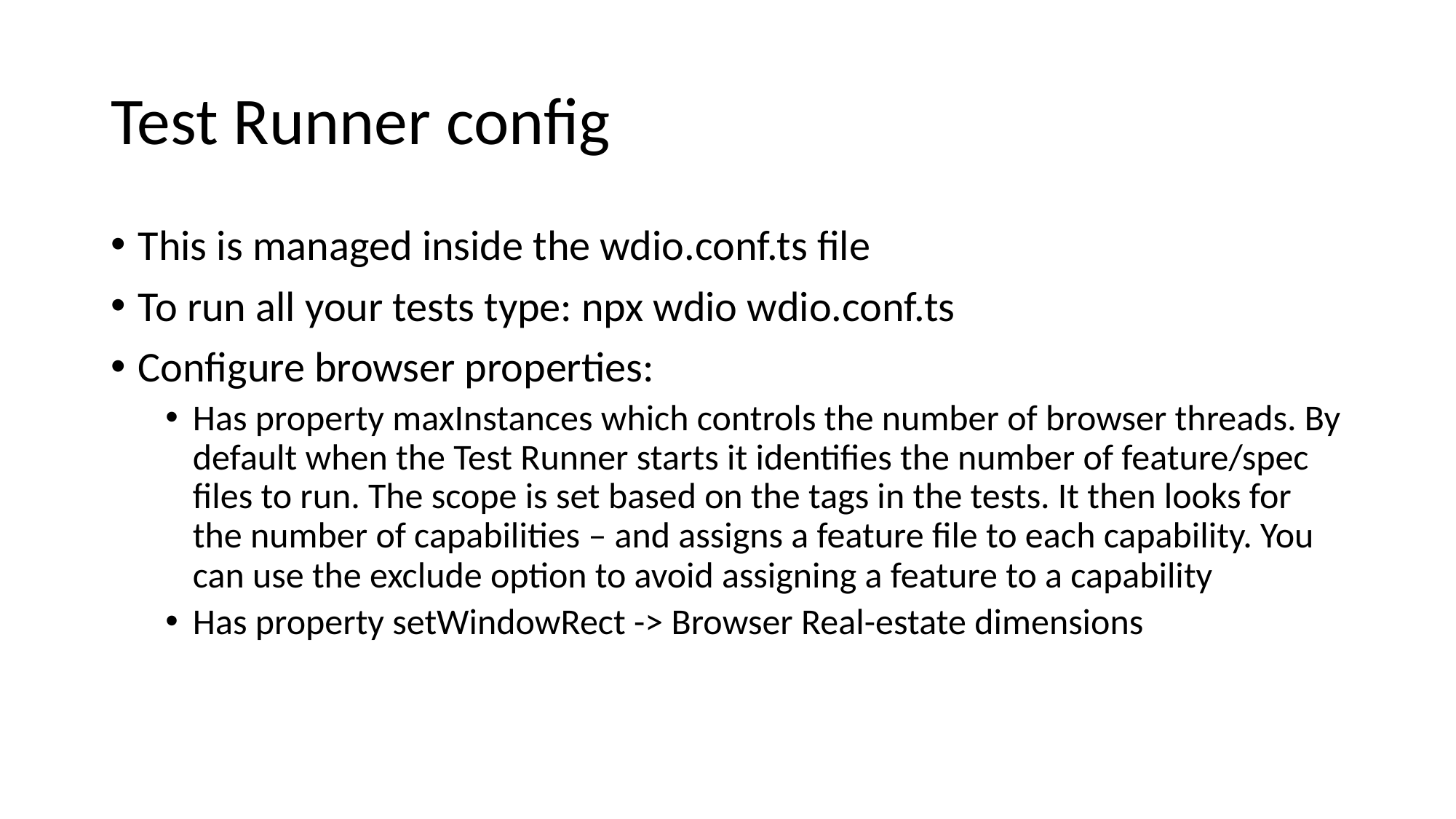

# Test Runner config
This is managed inside the wdio.conf.ts file
To run all your tests type: npx wdio wdio.conf.ts
Configure browser properties:
Has property maxInstances which controls the number of browser threads. By default when the Test Runner starts it identifies the number of feature/spec files to run. The scope is set based on the tags in the tests. It then looks for the number of capabilities – and assigns a feature file to each capability. You can use the exclude option to avoid assigning a feature to a capability
Has property setWindowRect -> Browser Real-estate dimensions